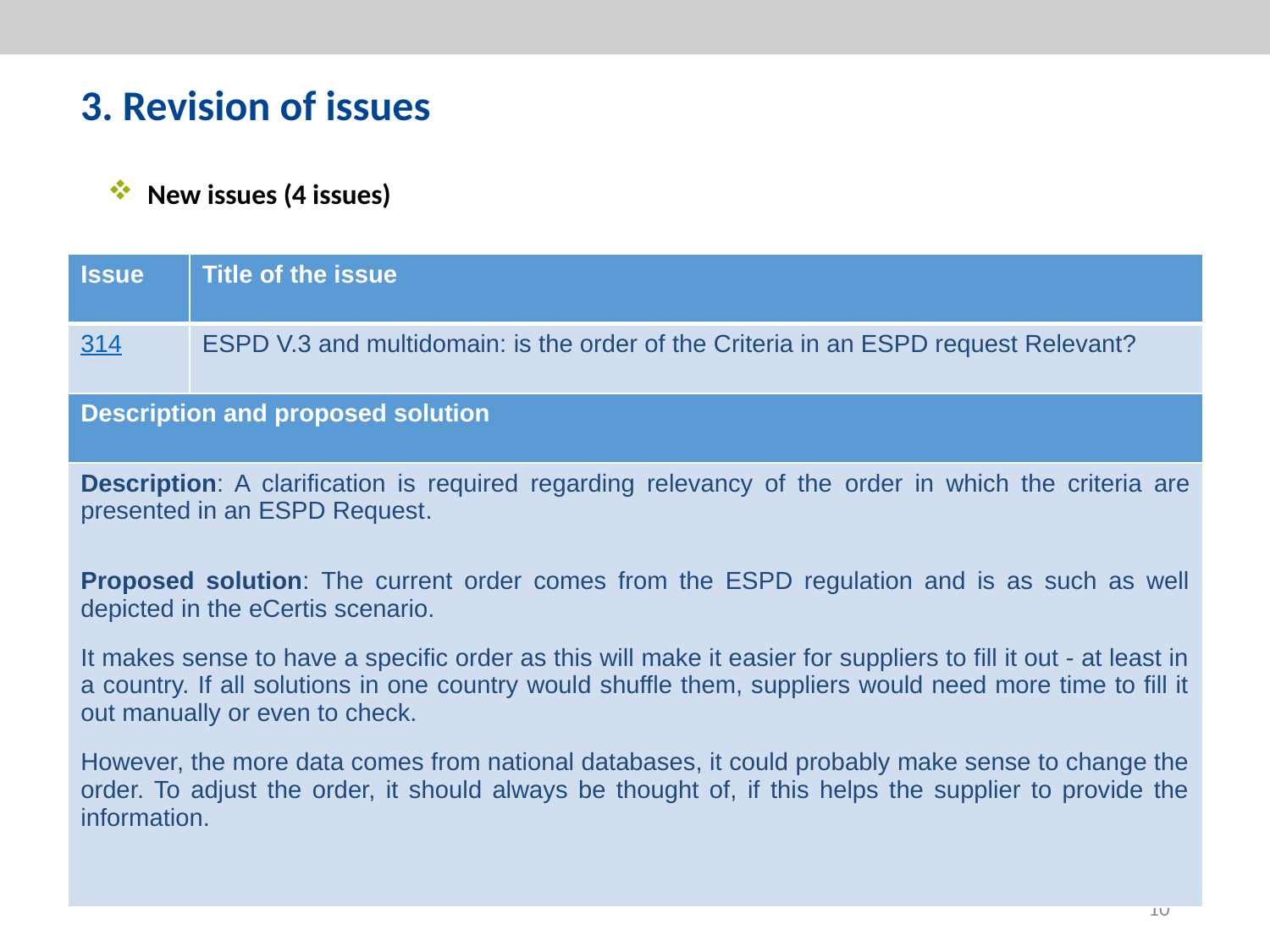

3. Revision of issues

New issues (4 issues)

| Issue | Title of the issue |
| --- | --- |
| 314 | ESPD V.3 and multidomain: is the order of the Criteria in an ESPD request Relevant? |
| Description and proposed solution |  |
| Description: A clarification is required regarding relevancy of the order in which the criteria are presented in an ESPD Request. Proposed solution: The current order comes from the ESPD regulation and is as such as well depicted in the eCertis scenario. It makes sense to have a specific order as this will make it easier for suppliers to fill it out - at least in a country. If all solutions in one country would shuffle them, suppliers would need more time to fill it out manually or even to check. However, the more data comes from national databases, it could probably make sense to change the order. To adjust the order, it should always be thought of, if this helps the supplier to provide the information. |  |
10